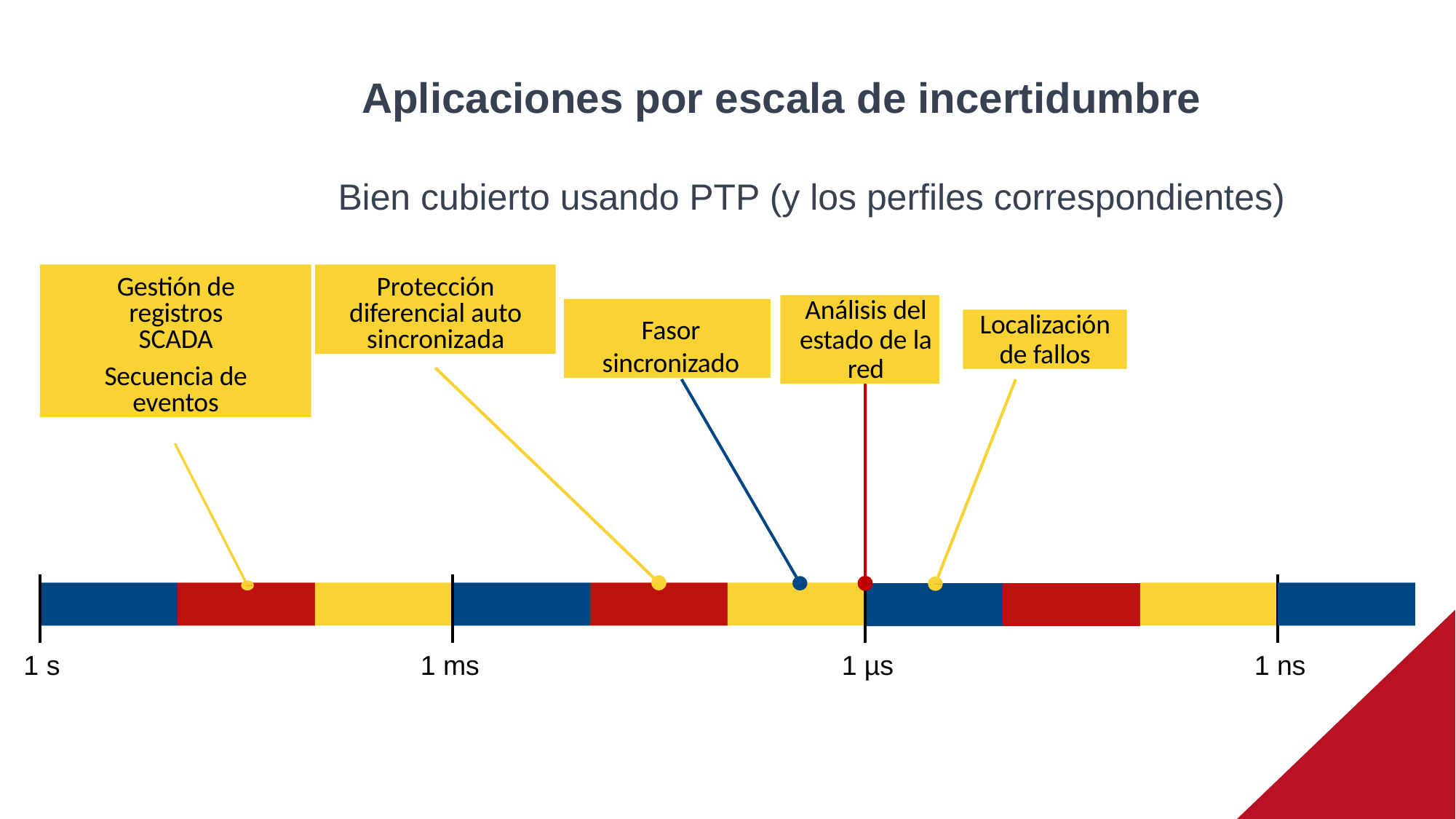

# Aplicaciones por escala de incertidumbre
Bien cubierto usando PTP (y los perfiles correspondientes)
Gestión de registros SCADA
Secuencia de eventos
Protección diferencial auto sincronizada
Análisis del estado de la red
Fasor sincronizado
Localización de fallos

1 s
1 ms
1 µs
1 ns